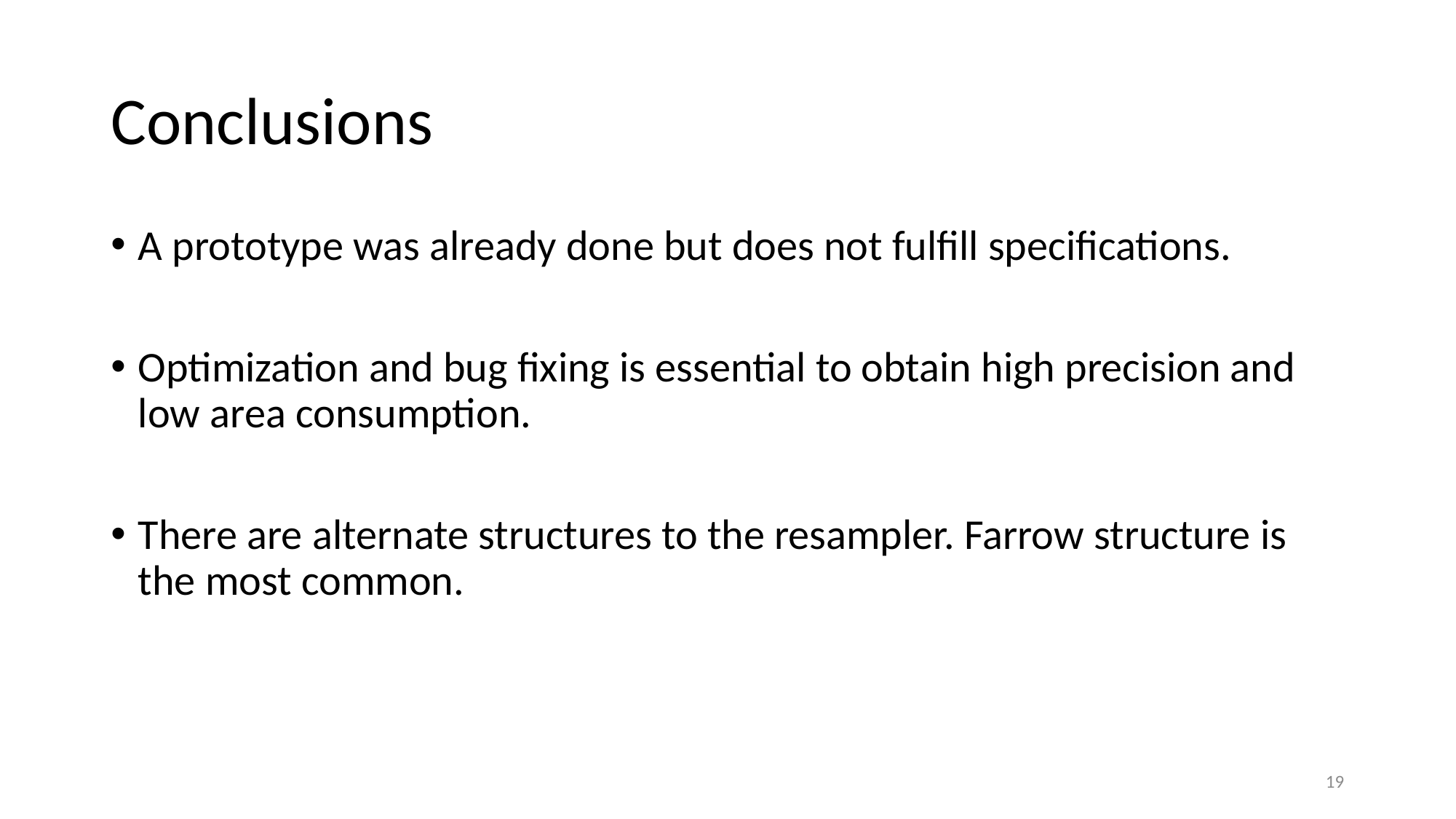

# Conclusions
A prototype was already done but does not fulfill specifications.

Optimization and bug fixing is essential to obtain high precision and low area consumption.

There are alternate structures to the resampler. Farrow structure is the most common.

19